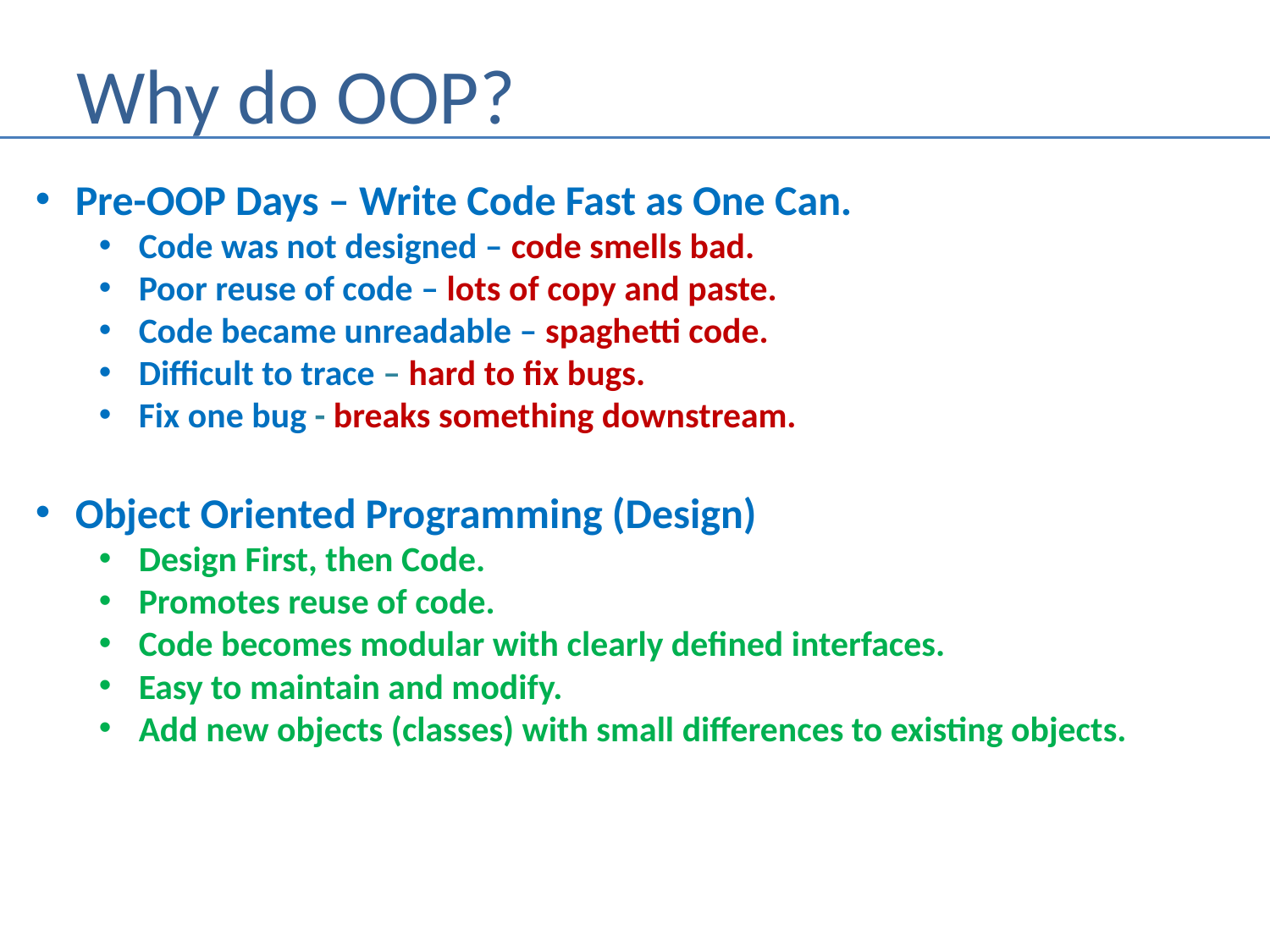

# Why do OOP?
Pre-OOP Days – Write Code Fast as One Can.
Code was not designed – code smells bad.
Poor reuse of code – lots of copy and paste.
Code became unreadable – spaghetti code.
Difficult to trace – hard to fix bugs.
Fix one bug - breaks something downstream.

Object Oriented Programming (Design)
Design First, then Code.
Promotes reuse of code.
Code becomes modular with clearly defined interfaces.
Easy to maintain and modify.
Add new objects (classes) with small differences to existing objects.